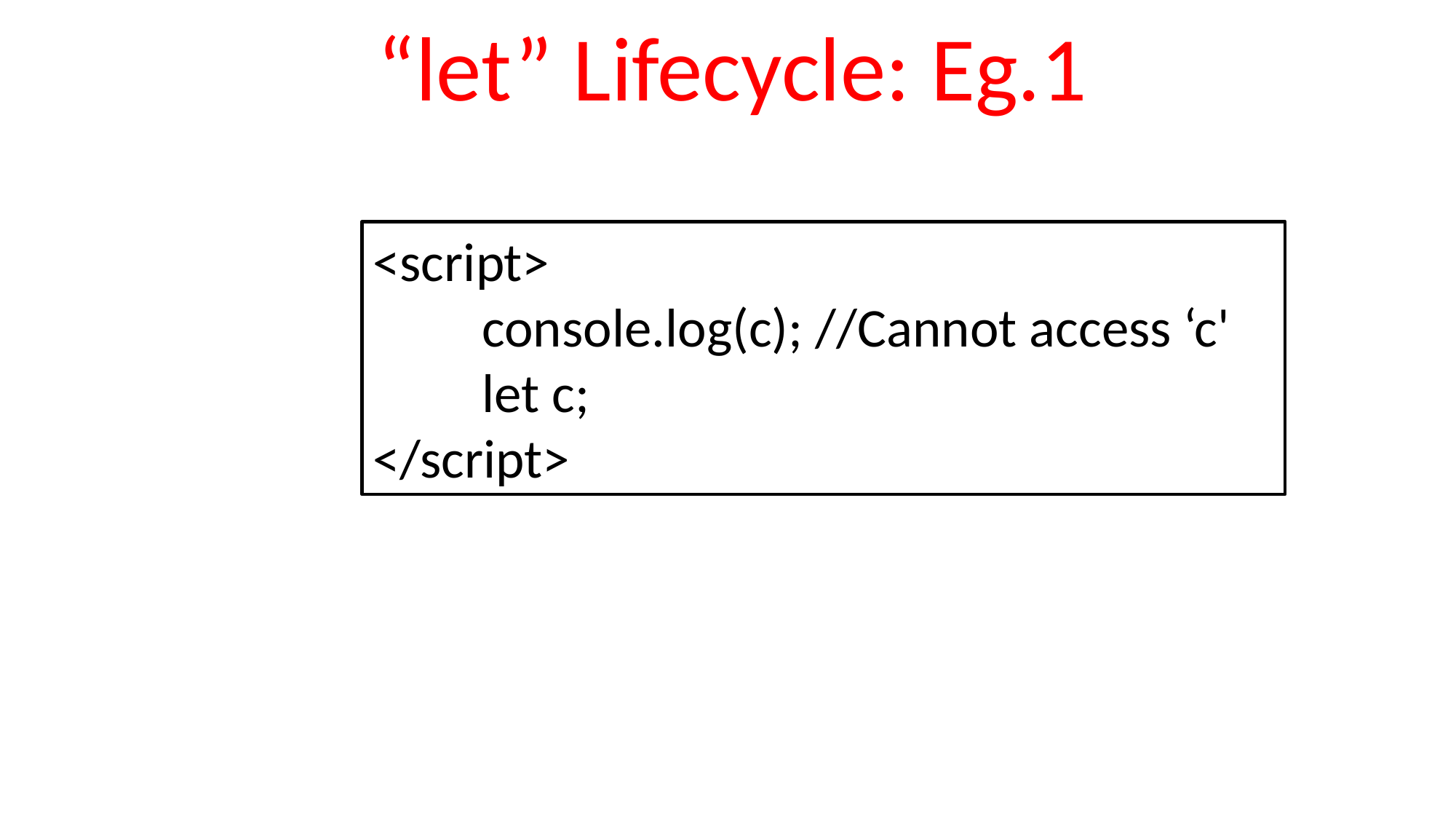

“let” Lifecycle: Eg.1
<script>
console.log(c); //Cannot access ‘c'
let c;
</script>